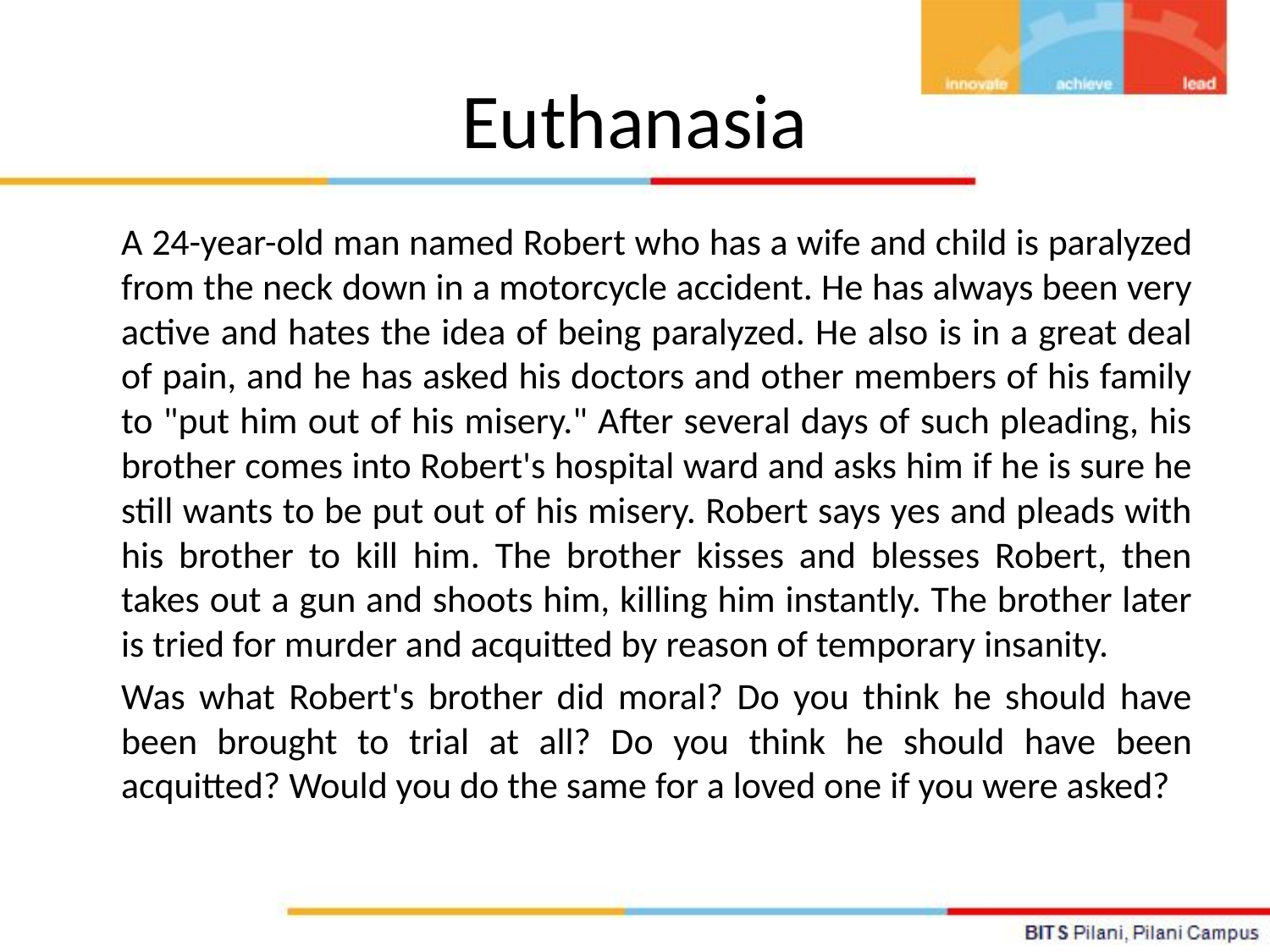

# Euthanasia
	A 24-year-old man named Robert who has a wife and child is paralyzed from the neck down in a motorcycle accident. He has always been very active and hates the idea of being paralyzed. He also is in a great deal of pain, and he has asked his doctors and other members of his family to "put him out of his misery." After several days of such pleading, his brother comes into Robert's hospital ward and asks him if he is sure he still wants to be put out of his misery. Robert says yes and pleads with his brother to kill him. The brother kisses and blesses Robert, then takes out a gun and shoots him, killing him instantly. The brother later is tried for murder and acquitted by reason of temporary insanity.
	Was what Robert's brother did moral? Do you think he should have been brought to trial at all? Do you think he should have been acquitted? Would you do the same for a loved one if you were asked?